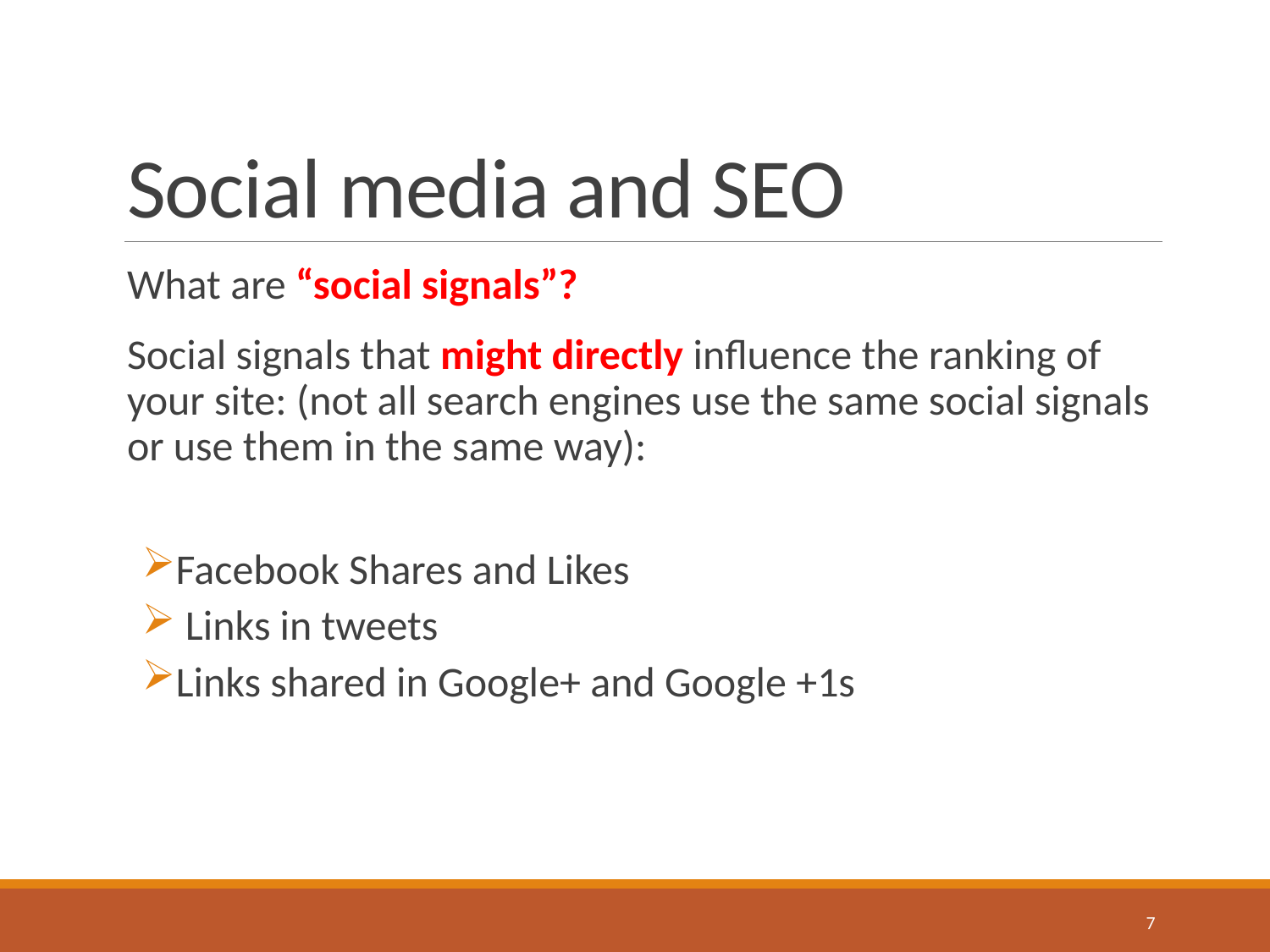

# Social media and SEO
What are “social signals”?
Social signals that might directly influence the ranking of your site: (not all search engines use the same social signals or use them in the same way):

Facebook Shares and Likes
 Links in tweets
Links shared in Google+ and Google +1s

7